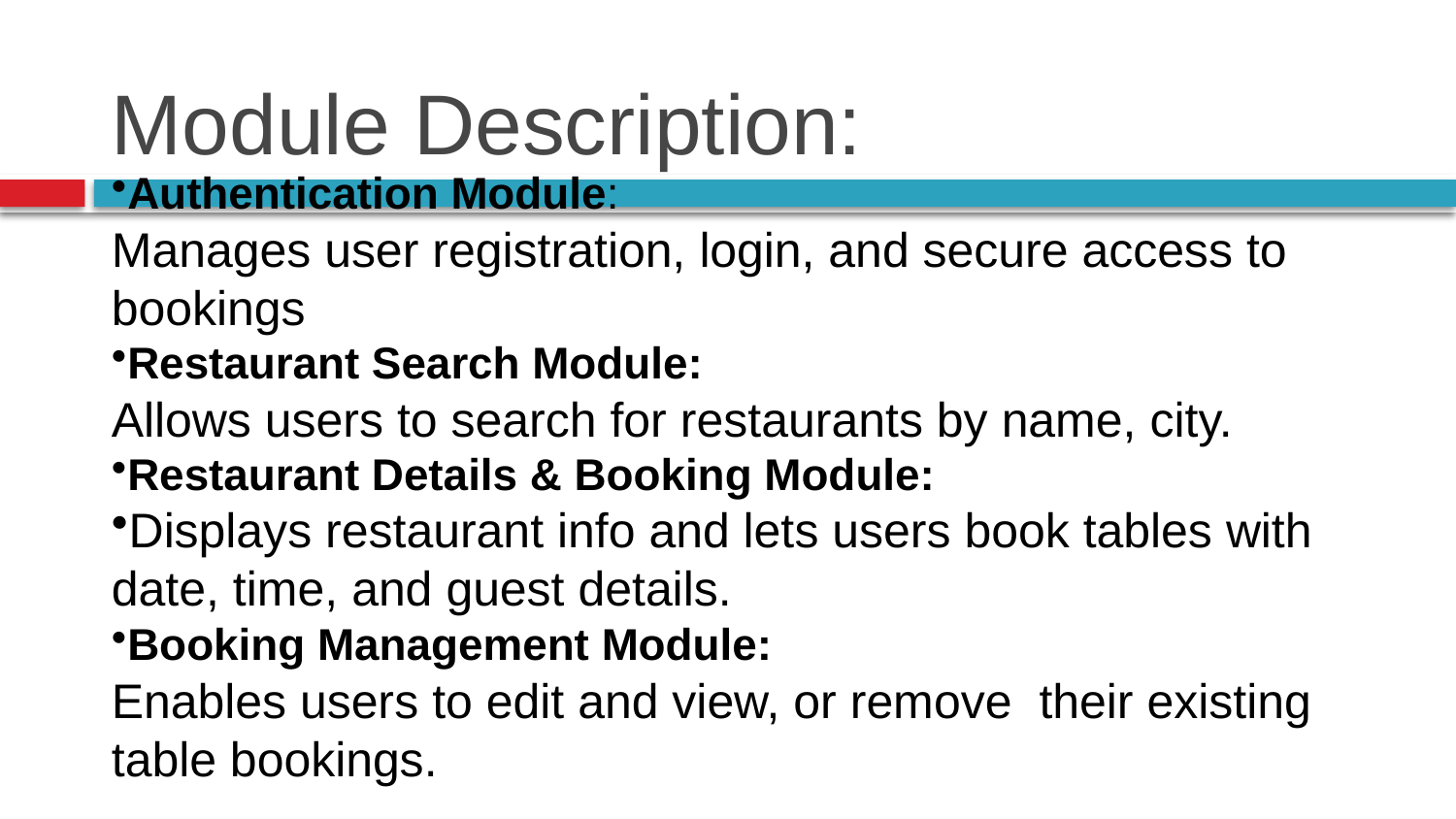

# Module Description:
Authentication Module:
Manages user registration, login, and secure access to bookings
Restaurant Search Module:
Allows users to search for restaurants by name, city.
Restaurant Details & Booking Module:
Displays restaurant info and lets users book tables with date, time, and guest details.
Booking Management Module:
Enables users to edit and view, or remove  their existing table bookings.